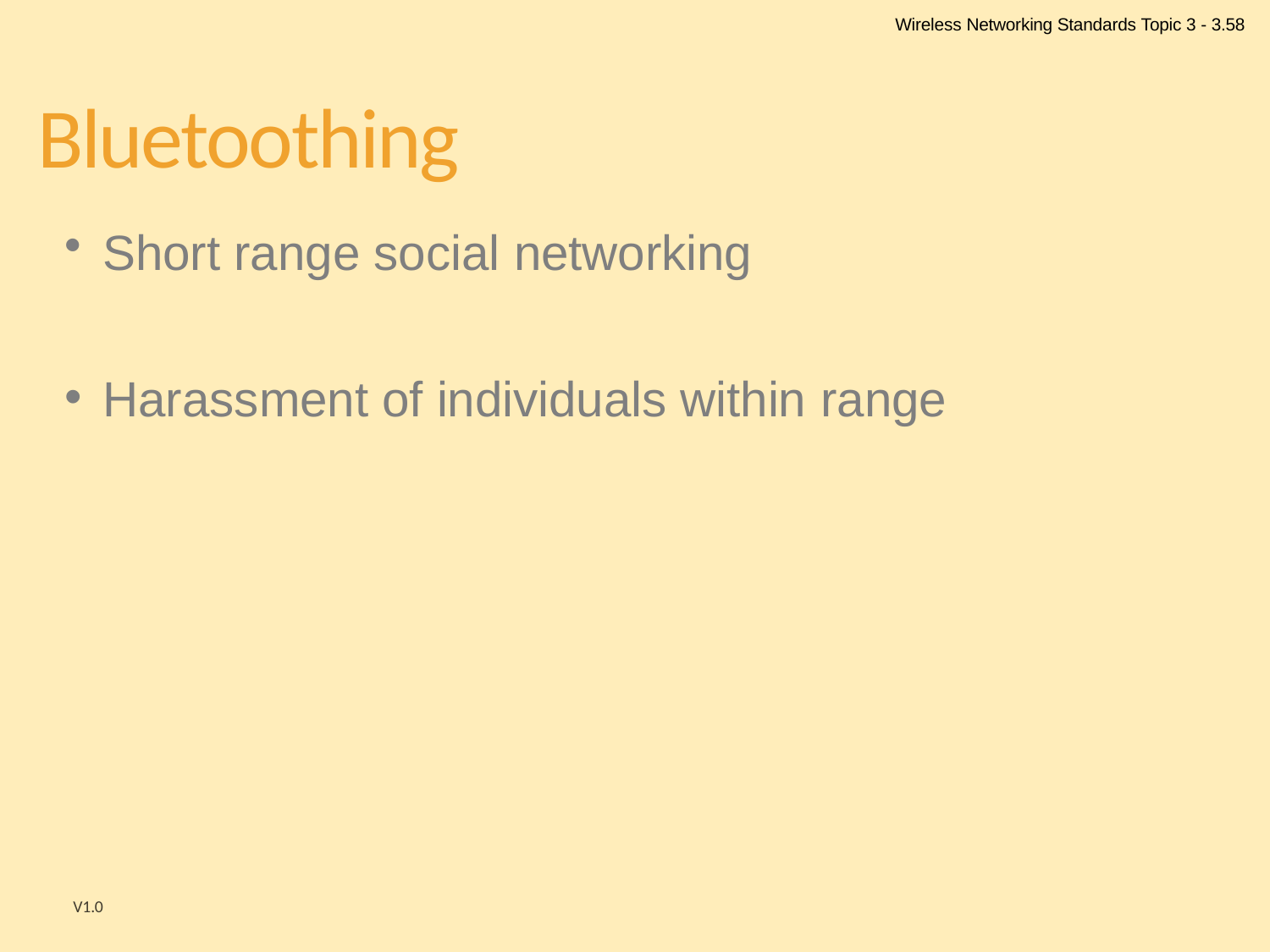

Wireless Networking Standards Topic 3 - 3.58
# Bluetoothing
Short range social networking

Harassment of individuals within range
V1.0